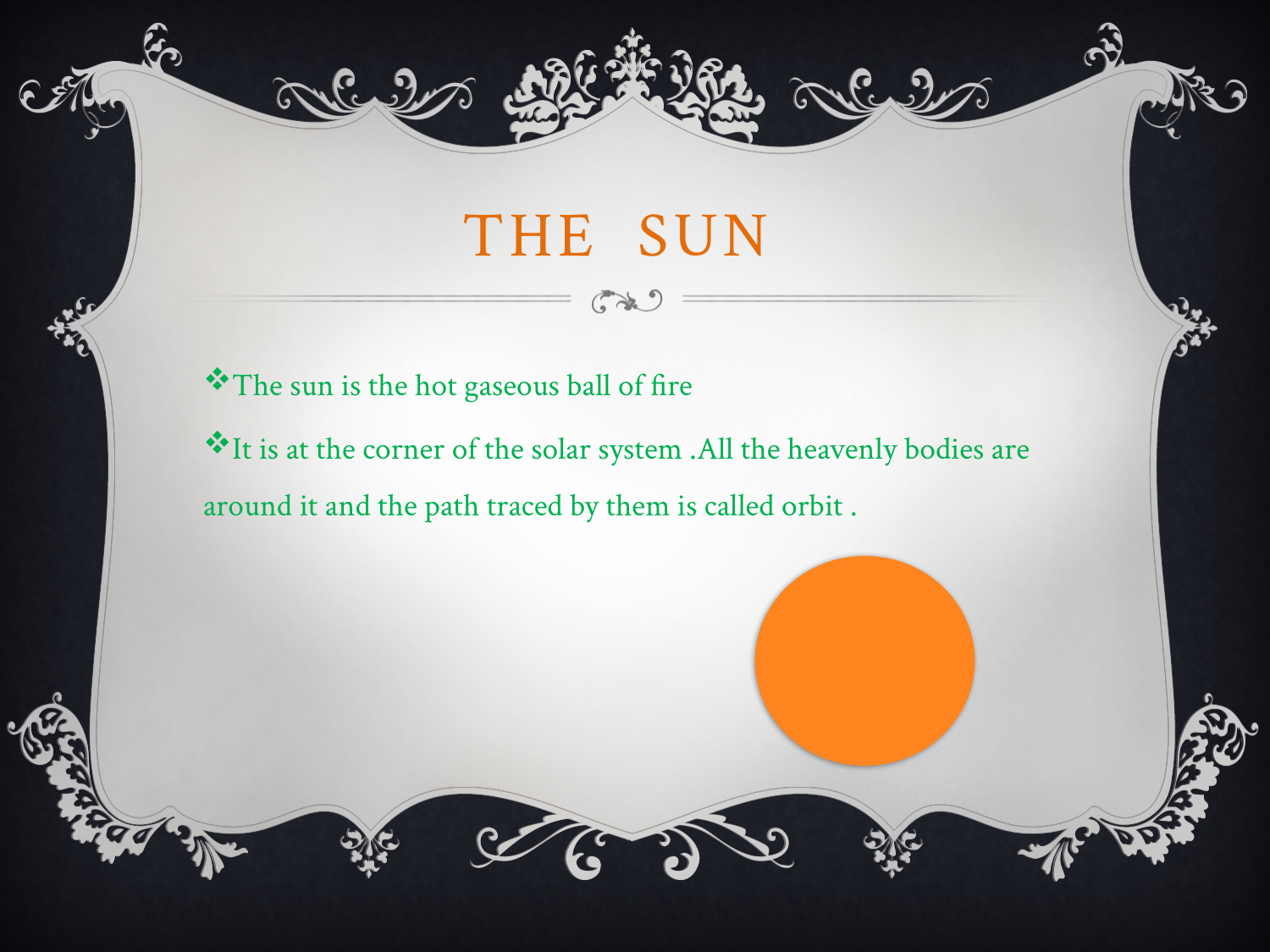

# THE  SUN
The sun is the hot gaseous ball of fire
It is at the corner of the solar system .All the heavenly bodies are around it and the path traced by them is called orbit .